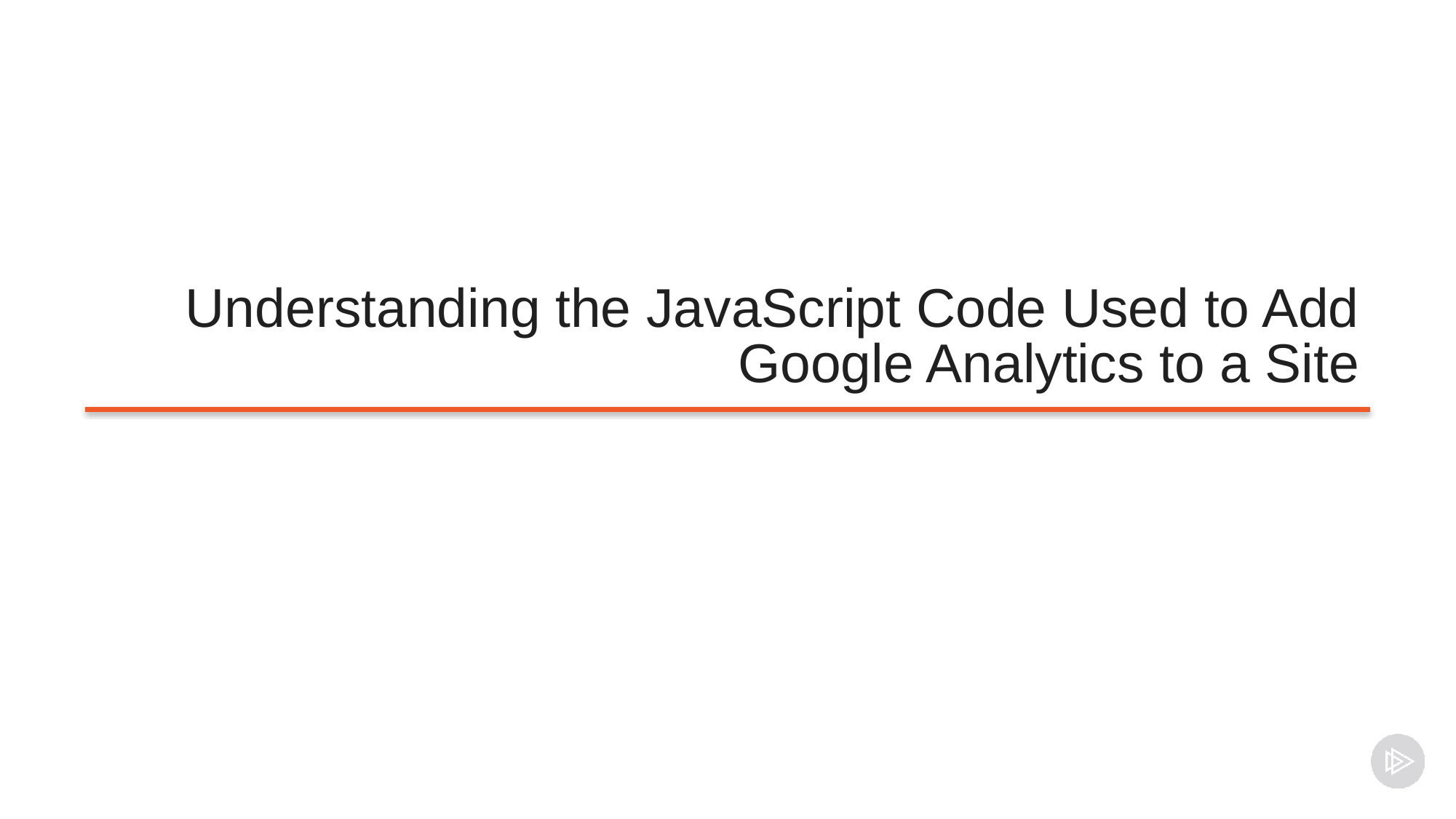

# Understanding the JavaScript Code Used to Add Google Analytics to a Site